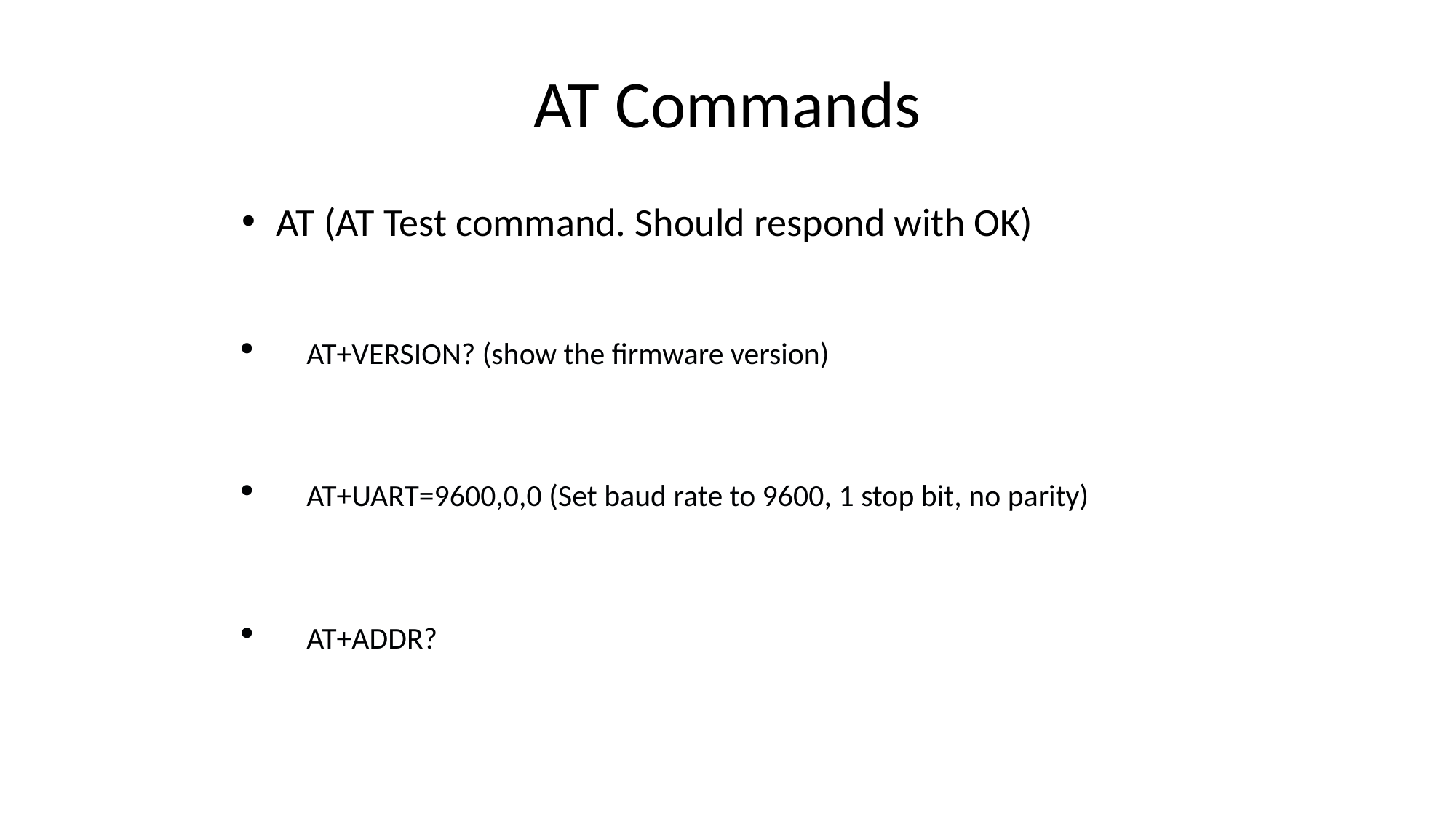

# AT Commands
AT (AT Test command. Should respond with OK)

AT+VERSION? (show the firmware version)

AT+UART=9600,0,0 (Set baud rate to 9600, 1 stop bit, no parity)

AT+ADDR?